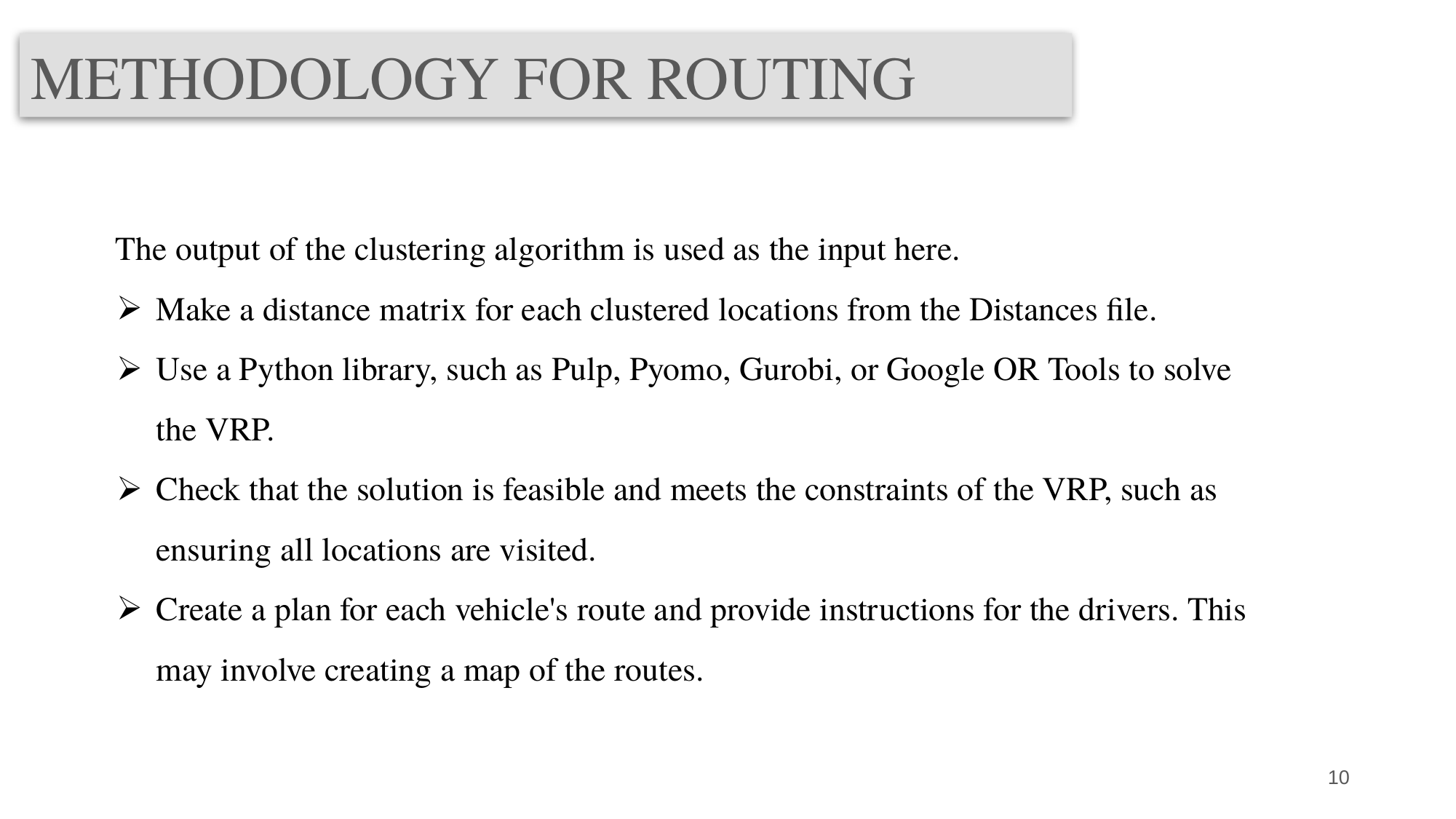

METHODOLOGY FOR ROUTING

The output of the clustering algorithm is used as the input here.
Make a distance matrix for each clustered locations from the Distances file.
Use a Python library, such as Pulp, Pyomo, Gurobi, or Google OR Tools to solve the VRP.
Check that the solution is feasible and meets the constraints of the VRP, such as ensuring all locations are visited.
Create a plan for each vehicle's route and provide instructions for the drivers. This may involve creating a map of the routes.
10